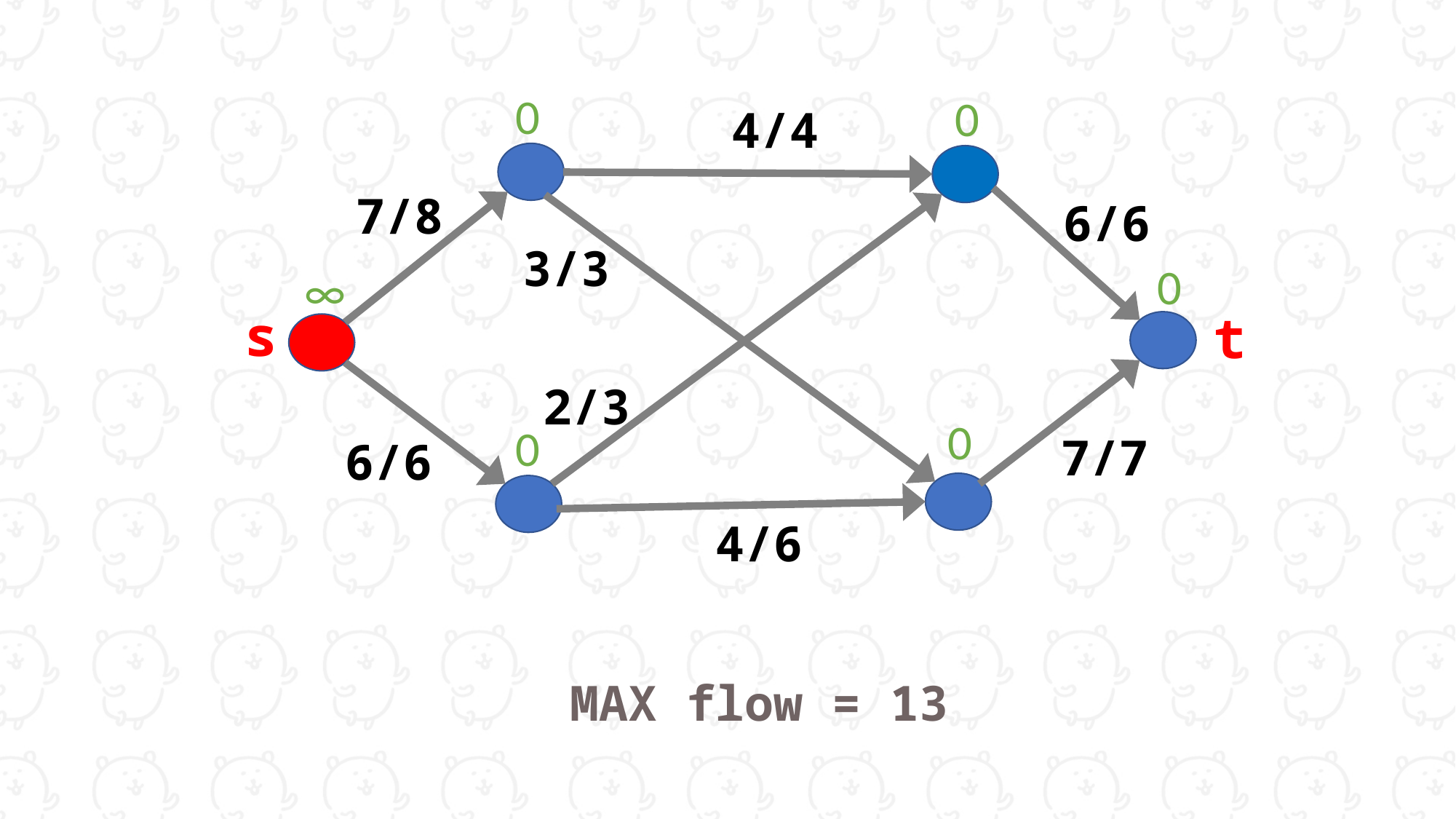

0
0
4/4

7/8
6/6
3/3
0
∞
s
t

2/3
0
0
7/7
6/6

4/6
MAX flow = 13